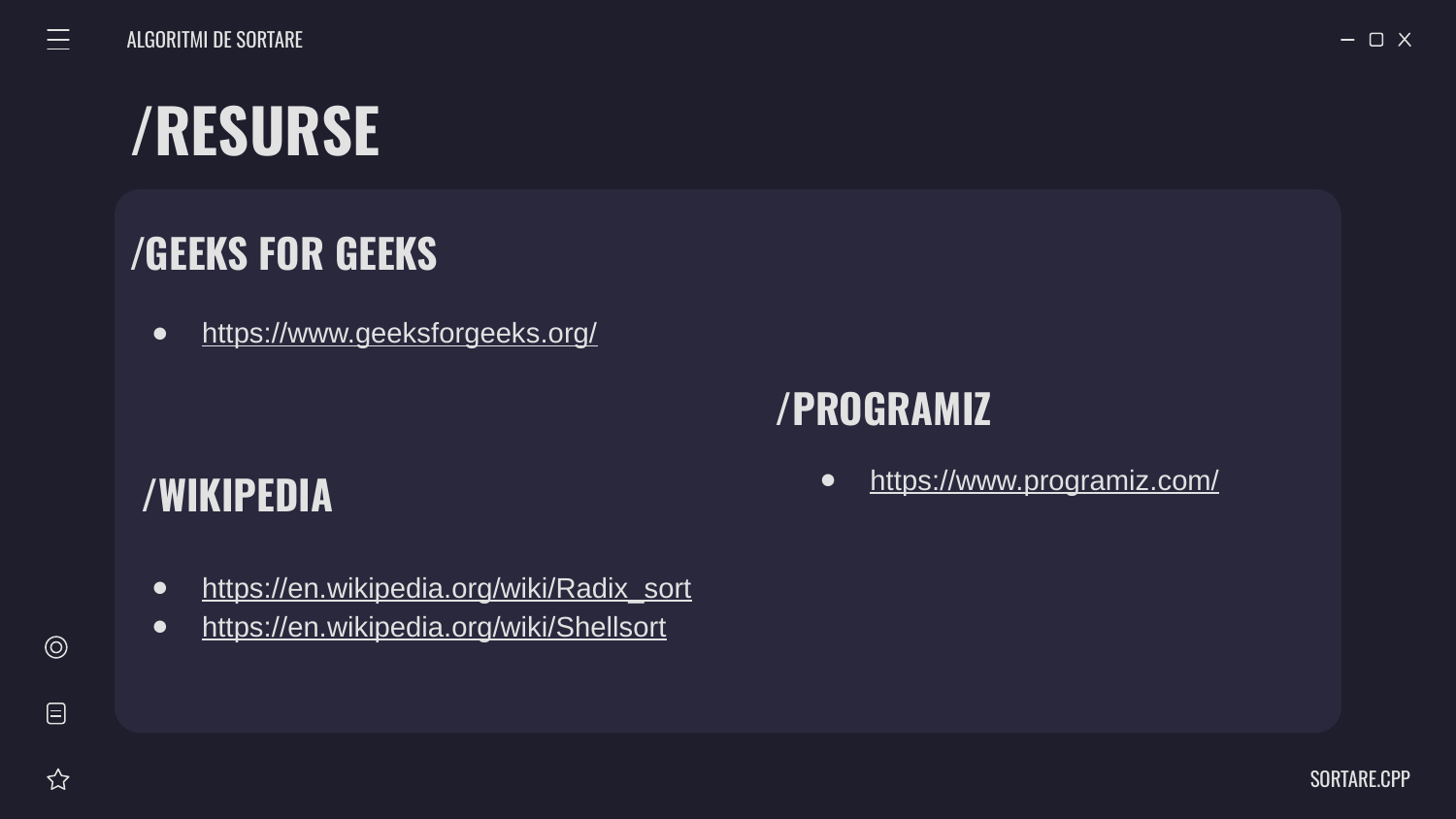

ALGORITMI DE SORTARE

# /RESURSE
/GEEKS FOR GEEKS
https://www.geeksforgeeks.org/
/PROGRAMIZ
https://www.programiz.com/
/WIKIPEDIA
https://en.wikipedia.org/wiki/Radix_sort
https://en.wikipedia.org/wiki/Shellsort

SORTARE.CPP